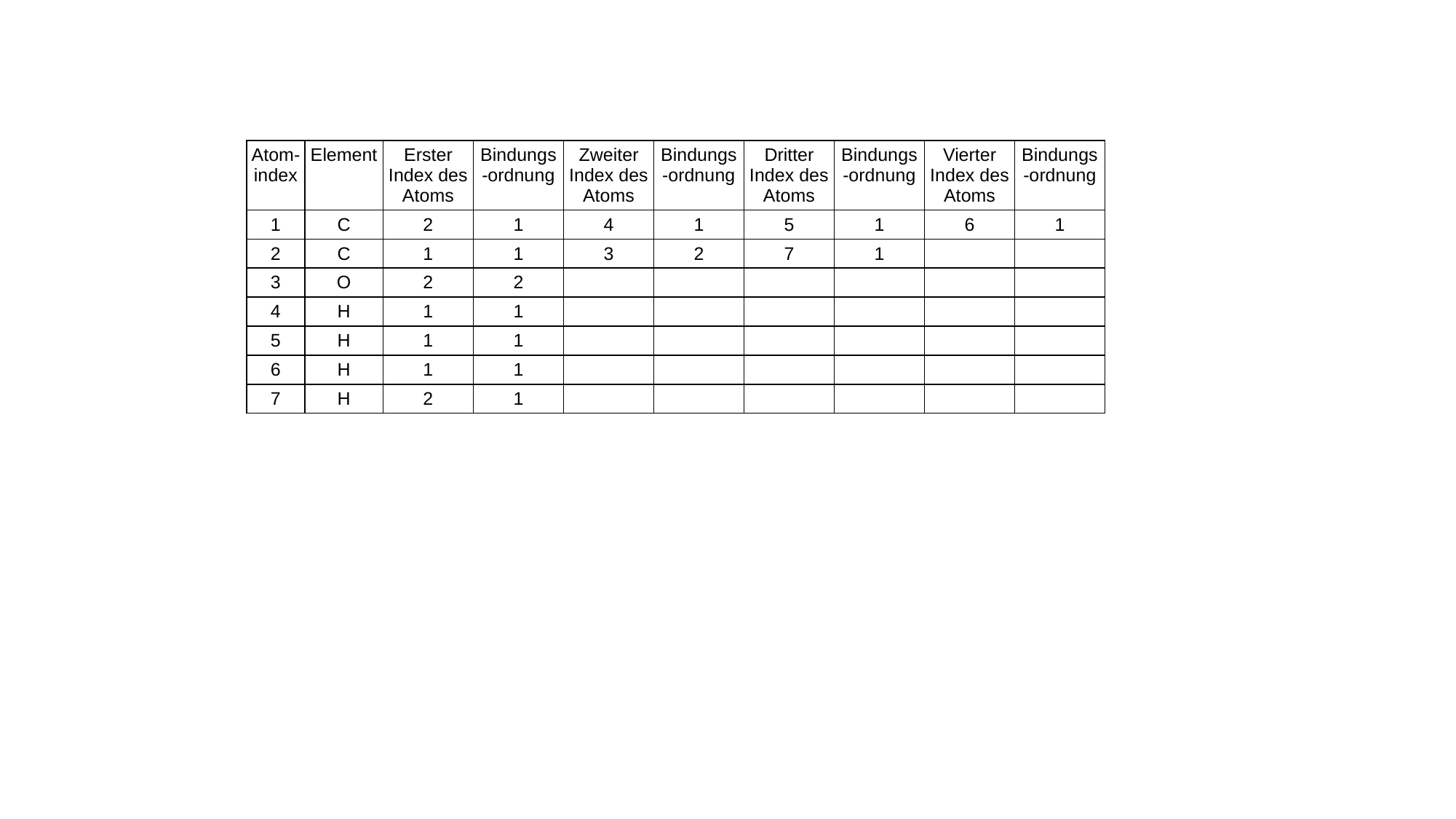

| Atom-index | Element | Erster Index des Atoms | Bindungs-ordnung | Zweiter Index des Atoms | Bindungs-ordnung | Dritter Index des Atoms | Bindungs-ordnung | Vierter Index des Atoms | Bindungs-ordnung |
| --- | --- | --- | --- | --- | --- | --- | --- | --- | --- |
| 1 | C | 2 | 1 | 4 | 1 | 5 | 1 | 6 | 1 |
| 2 | C | 1 | 1 | 3 | 2 | 7 | 1 |  |  |
| 3 | O | 2 | 2 |  |  |  |  |  |  |
| 4 | H | 1 | 1 |  |  |  |  |  |  |
| 5 | H | 1 | 1 |  |  |  |  |  |  |
| 6 | H | 1 | 1 |  |  |  |  |  |  |
| 7 | H | 2 | 1 |  |  |  |  |  |  |